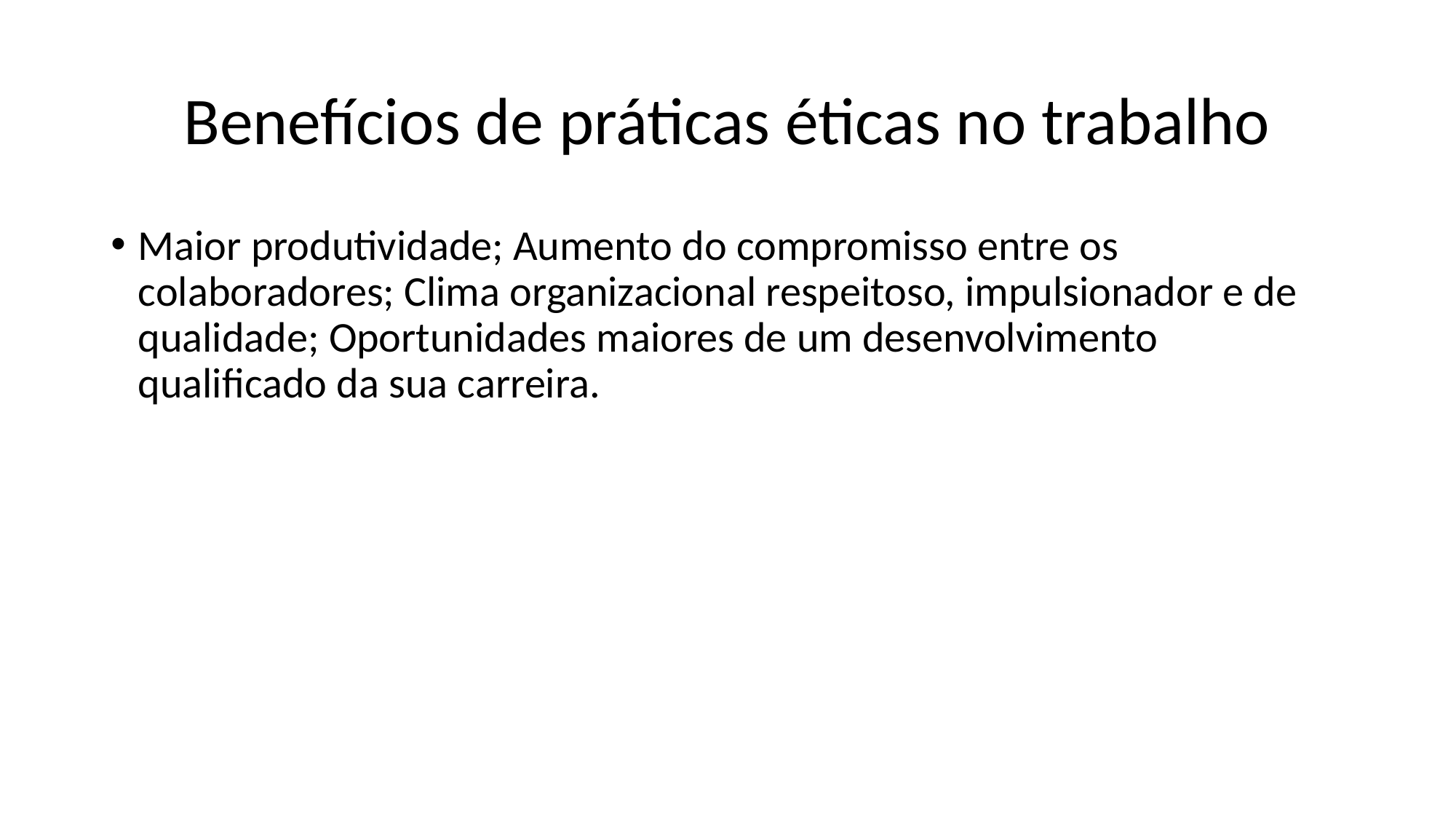

# Benefícios de práticas éticas no trabalho
Maior produtividade; Aumento do compromisso entre os colaboradores; Clima organizacional respeitoso, impulsionador e de qualidade; Oportunidades maiores de um desenvolvimento qualificado da sua carreira.